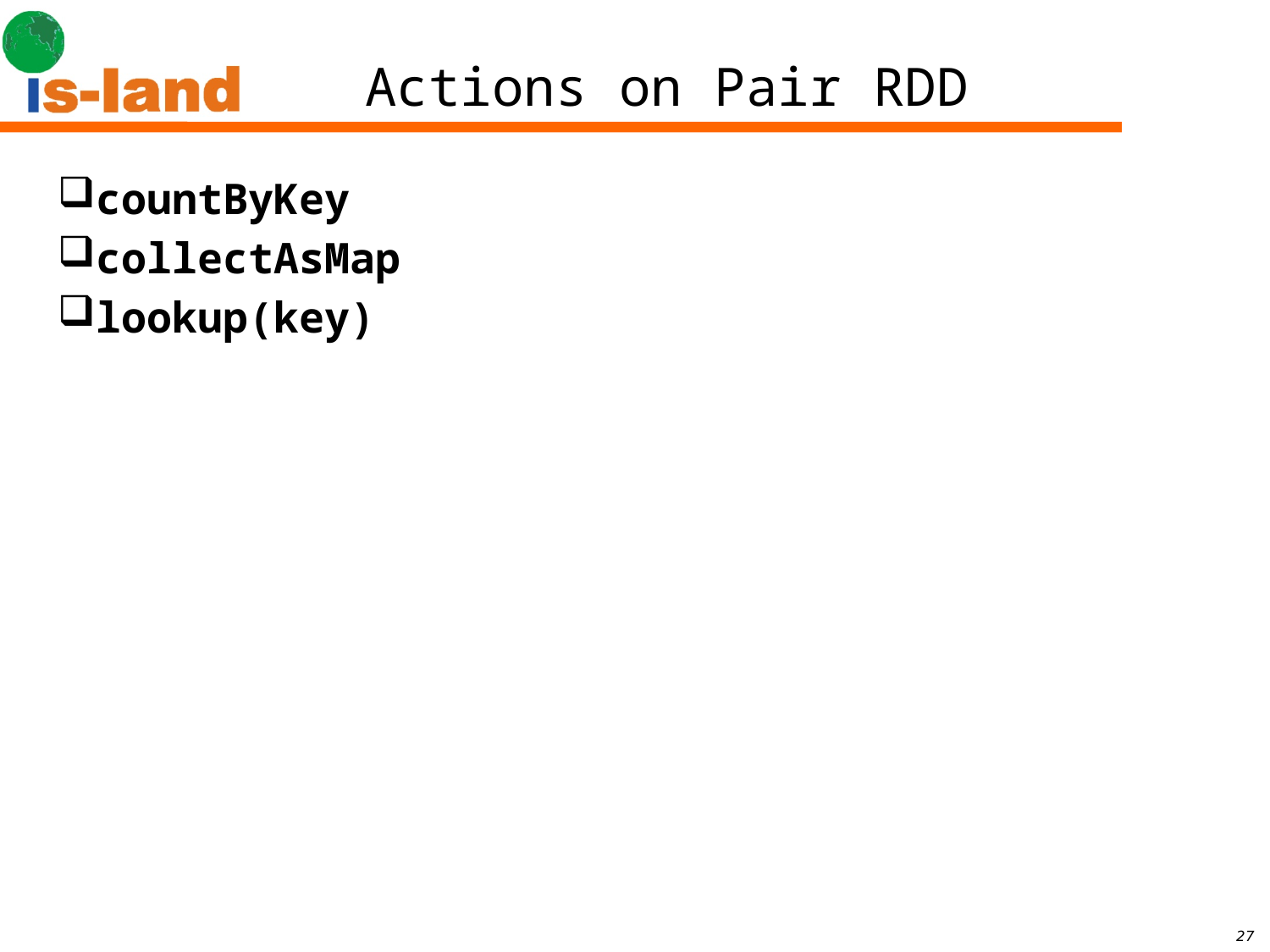

# Actions on Pair RDD
countByKey
collectAsMap
lookup(key)